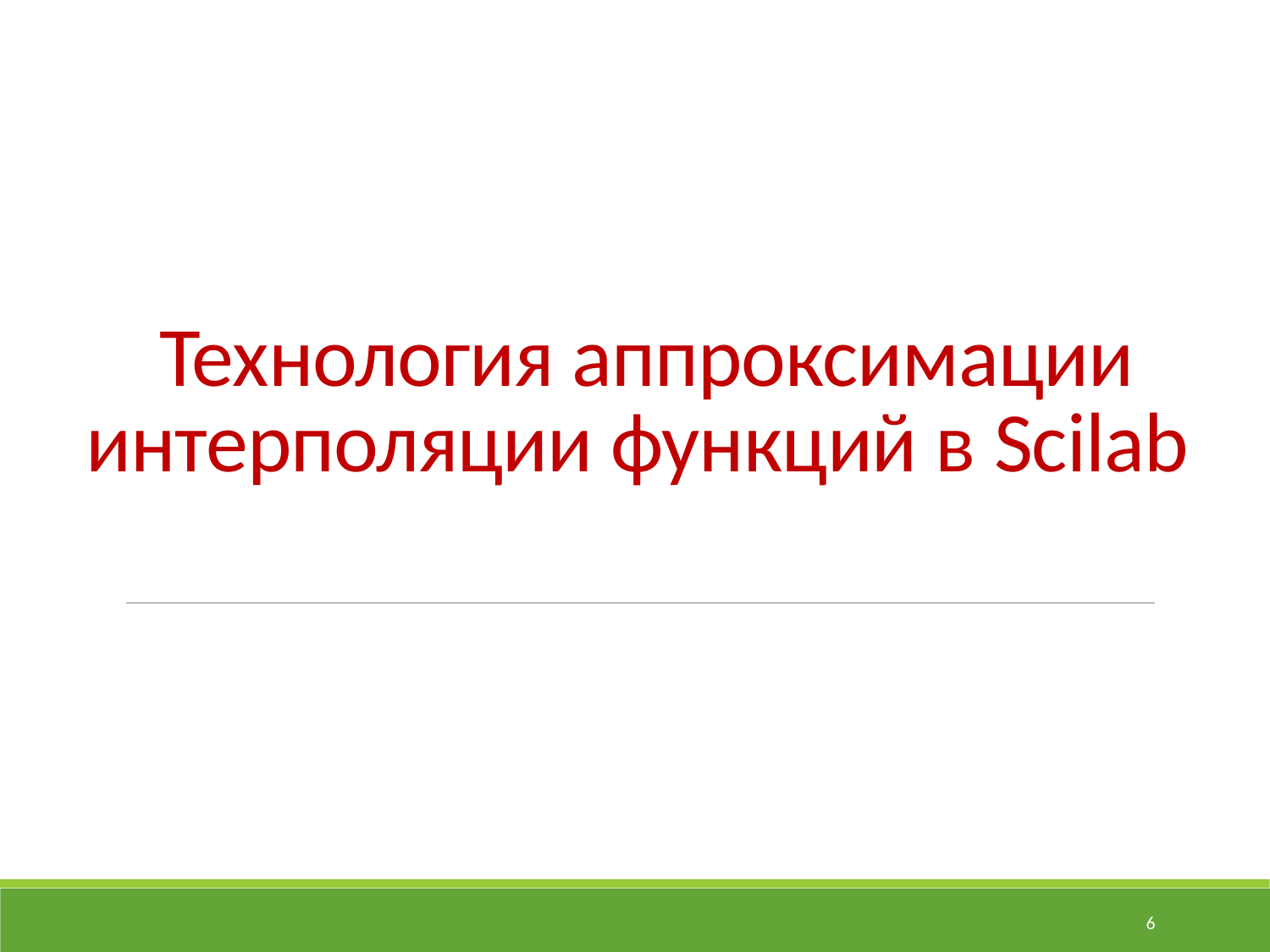

# Технология аппроксимации интерполяции функций в Scilab
6